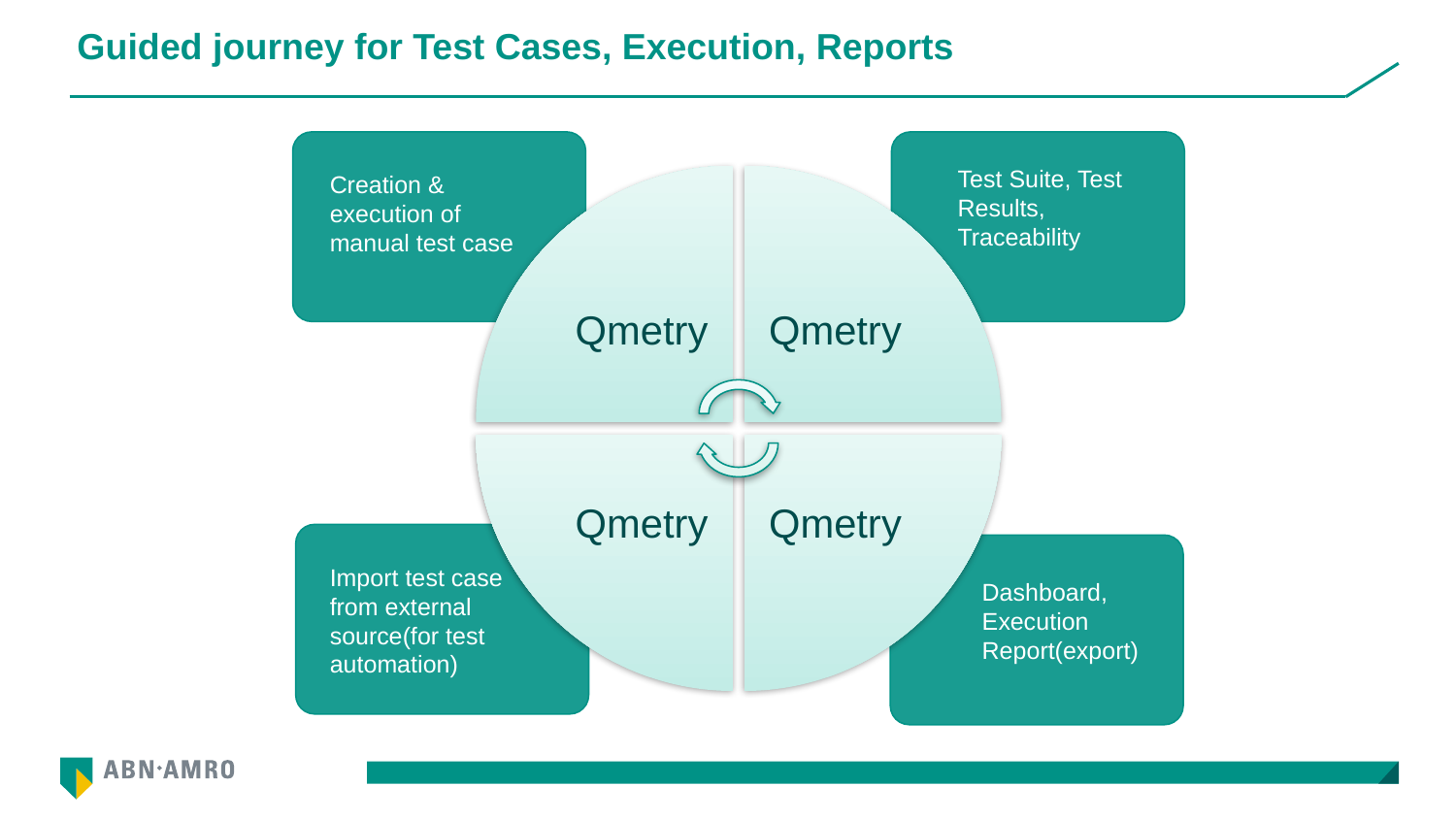

# Guided journey for Test Cases, Execution, Reports

Qmetry
Qmetry
Qmetry
Qmetry
Test Suite, Test Results, Traceability
Creation & execution of manual test case
Import test case from external source(for test automation)
Dashboard, Execution Report(export)